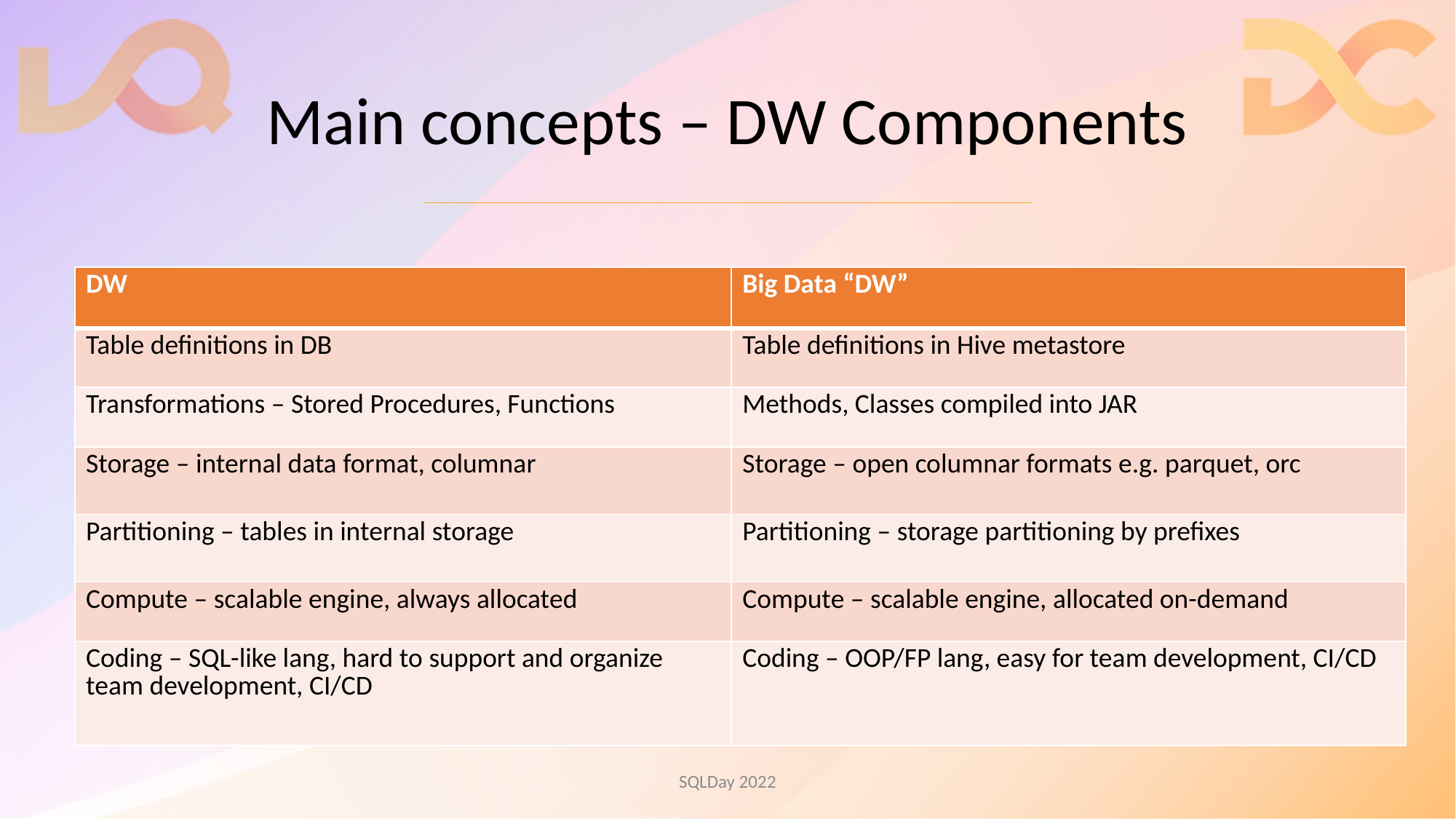

# Main concepts – DW Components
| DW | Big Data “DW” |
| --- | --- |
| Table definitions in DB | Table definitions in Hive metastore |
| Transformations – Stored Procedures, Functions | Methods, Classes compiled into JAR |
| Storage – internal data format, columnar | Storage – open columnar formats e.g. parquet, orc |
| Partitioning – tables in internal storage | Partitioning – storage partitioning by prefixes |
| Compute – scalable engine, always allocated | Compute – scalable engine, allocated on-demand |
| Coding – SQL-like lang, hard to support and organize team development, CI/CD | Coding – OOP/FP lang, easy for team development, CI/CD |
SQLDay 2022